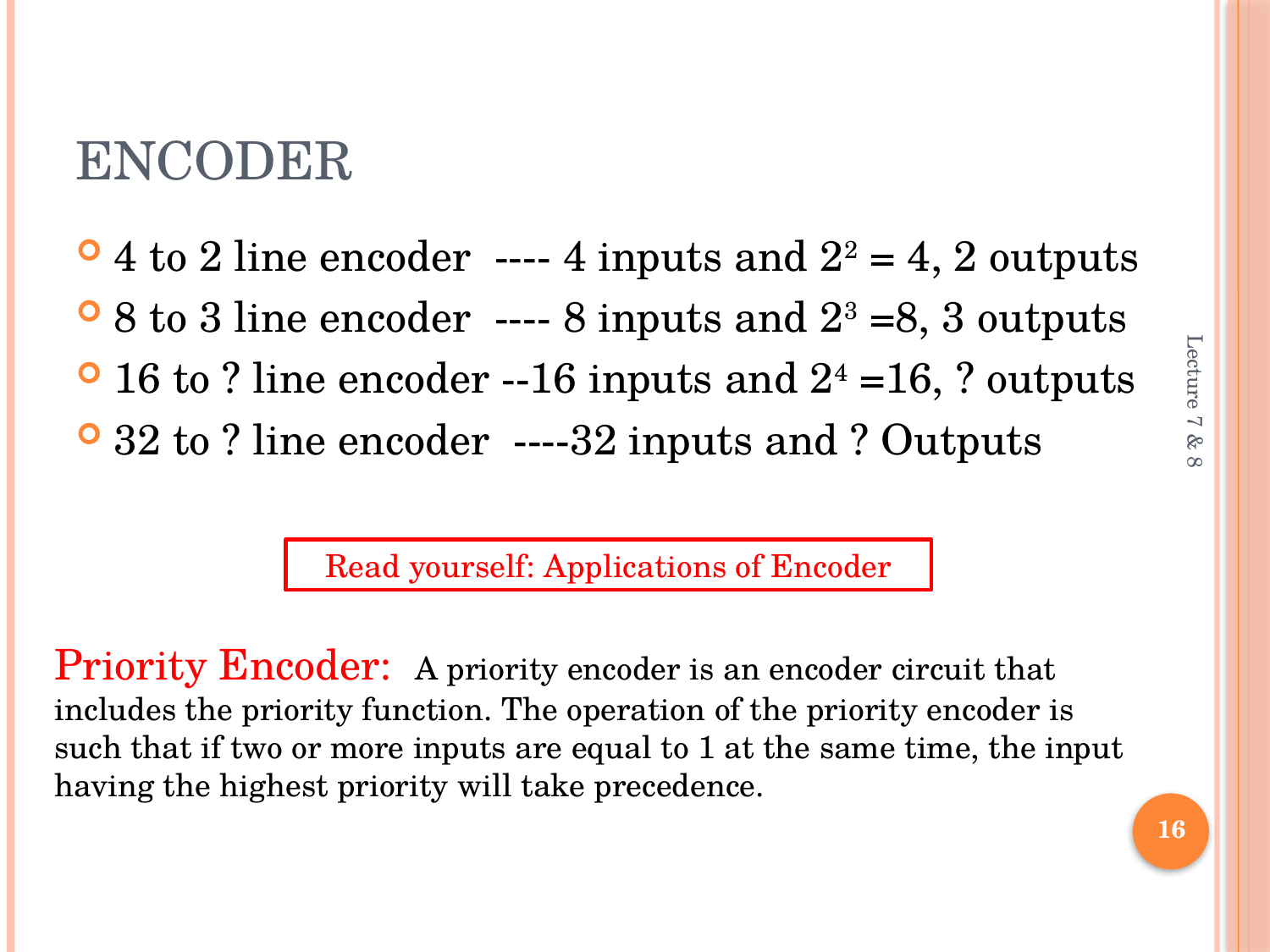

# Encoder
4 to 2 line encoder  ---- 4 inputs and 22 = 4, 2 outputs
8 to 3 line encoder  ---- 8 inputs and 23 =8, 3 outputs
16 to ? line encoder --16 inputs and 24 =16, ? outputs
32 to ? line encoder  ----32 inputs and ? Outputs

Lecture 7 & 8
Read yourself: Applications of Encoder
Priority Encoder:  A priority encoder is an encoder circuit that includes the priority function. The operation of the priority encoder is such that if two or more inputs are equal to 1 at the same time, the input having the highest priority will take precedence.
16